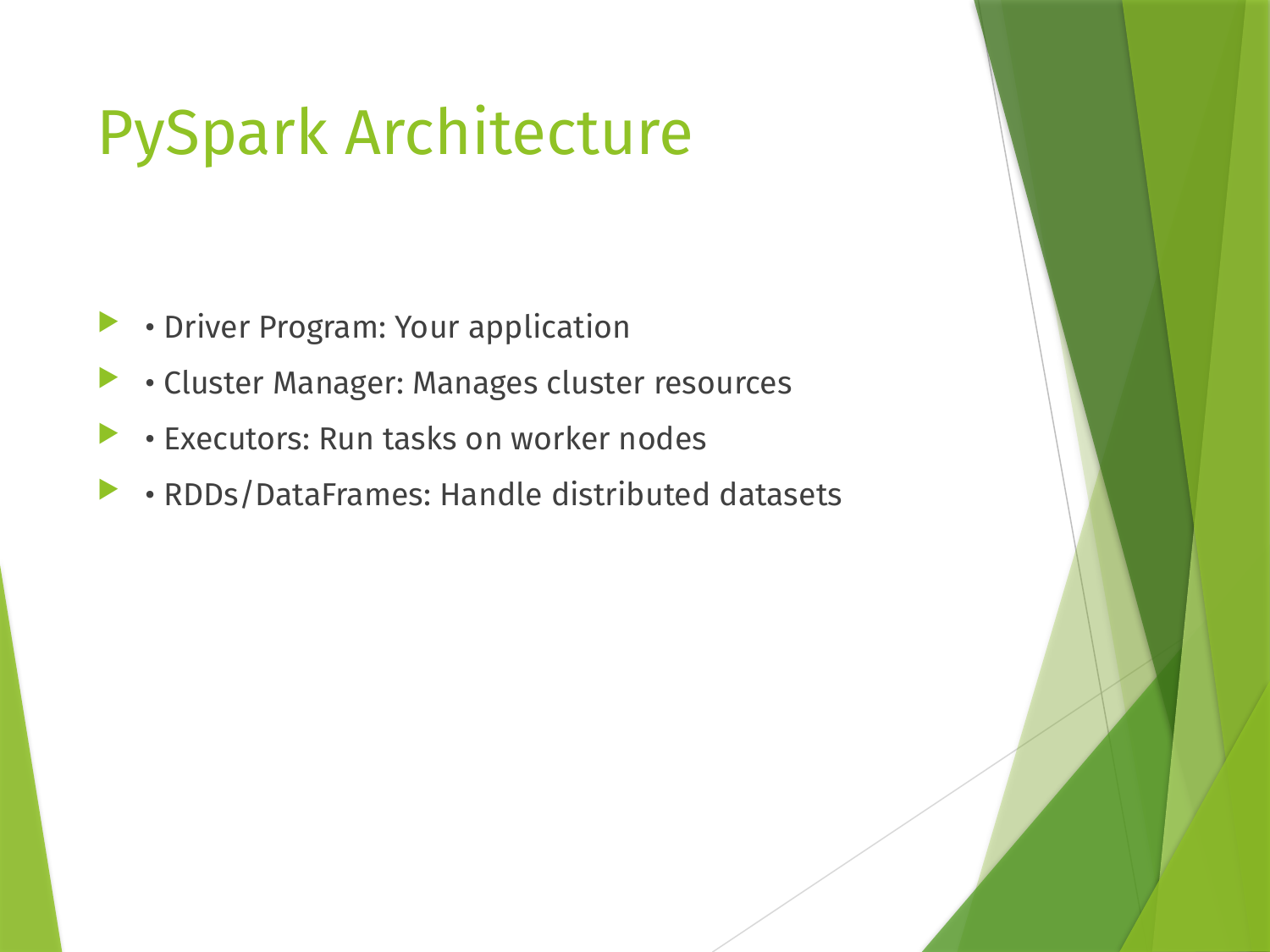

# PySpark Architecture
• Driver Program: Your application
• Cluster Manager: Manages cluster resources
• Executors: Run tasks on worker nodes
• RDDs/DataFrames: Handle distributed datasets